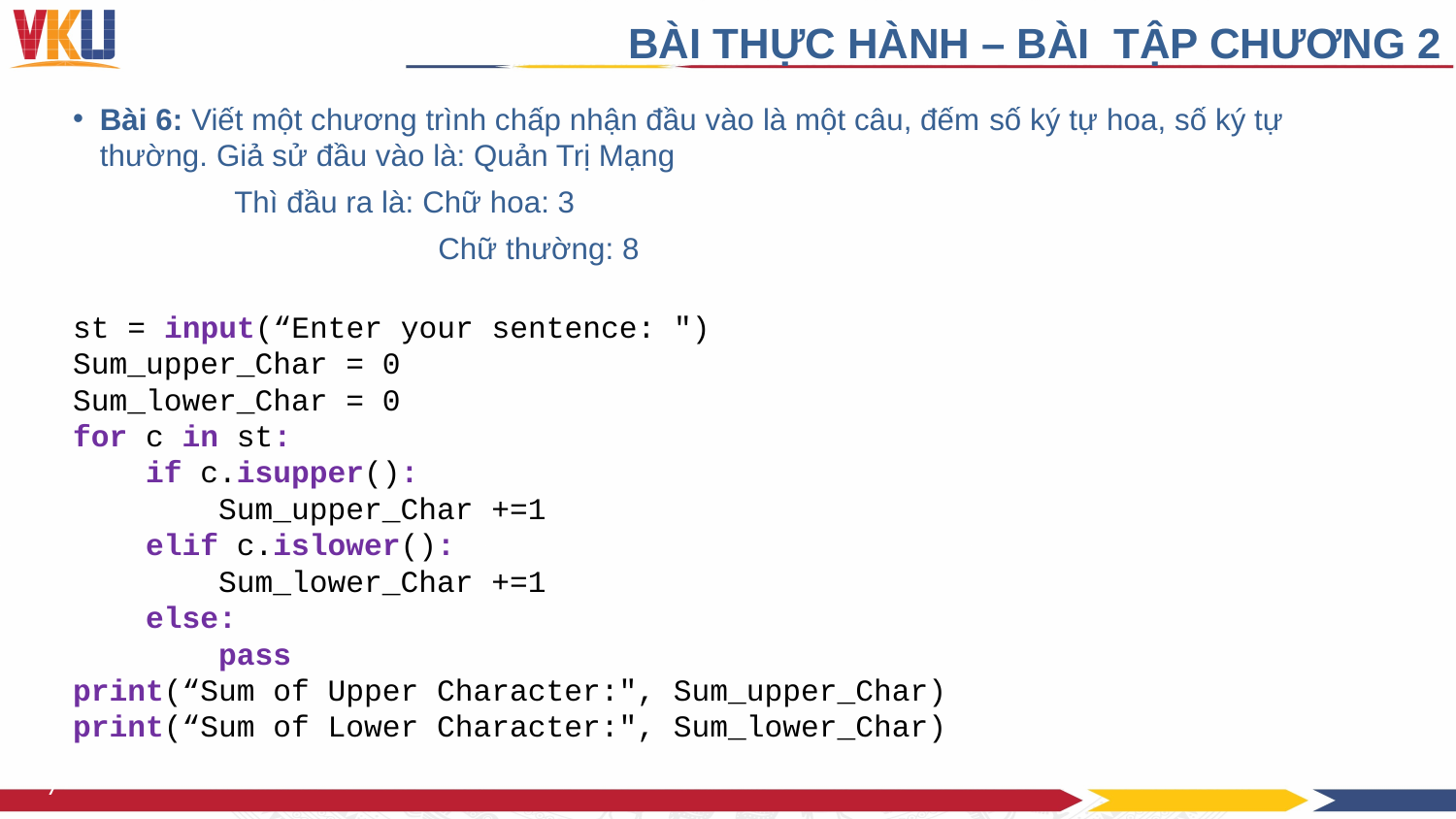

BÀI THỰC HÀNH – BÀI  TẬP CHƯƠNG 2
Bài 6: Viết một chương trình chấp nhận đầu vào là một câu, đếm số ký tự hoa, số ký tự thường. Giả sử đầu vào là: Quản Trị Mạng
                   Thì đầu ra là: Chữ hoa: 3
                                           Chữ thường: 8

st = input(“Enter your sentence: ")
Sum_upper_Char = 0
Sum_lower_Char = 0
for c in st:
    if c.isupper():
 	Sum_upper_Char +=1
    elif c.islower():
 	Sum_lower_Char +=1
    else:
        pass
print(“Sum of Upper Character:", Sum_upper_Char)
print(“Sum of Lower Character:", Sum_lower_Char)

7